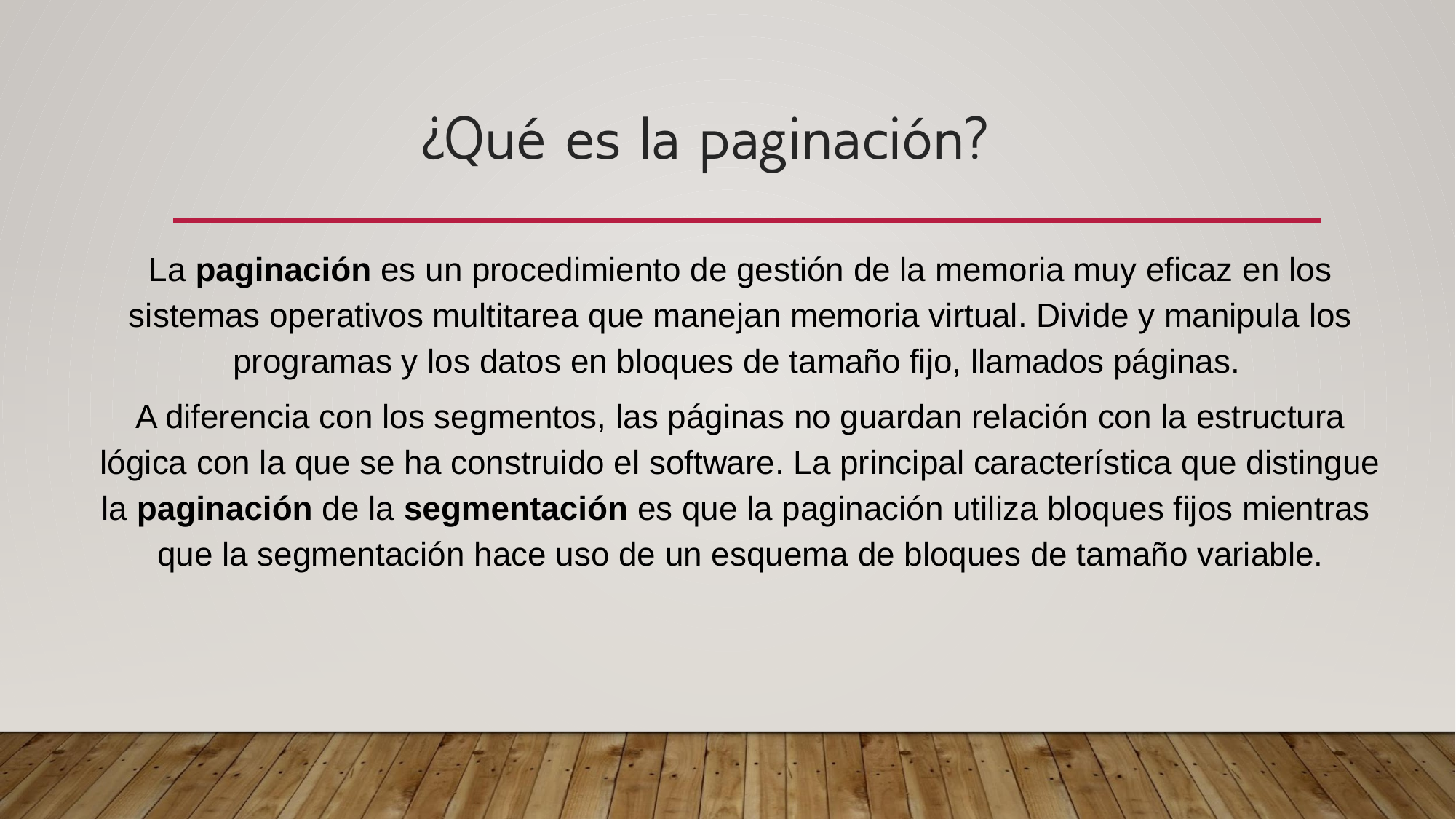

# ¿Qué es la paginación?
La paginación es un procedimiento de gestión de la memoria muy eficaz en los sistemas operativos multitarea que manejan memoria virtual. Divide y manipula los programas y los datos en bloques de tamaño fijo, llamados páginas.
A diferencia con los segmentos, las páginas no guardan relación con la estructura lógica con la que se ha construido el software. La principal característica que distingue la paginación de la segmentación es que la paginación utiliza bloques fijos mientras  que la segmentación hace uso de un esquema de bloques de tamaño variable.